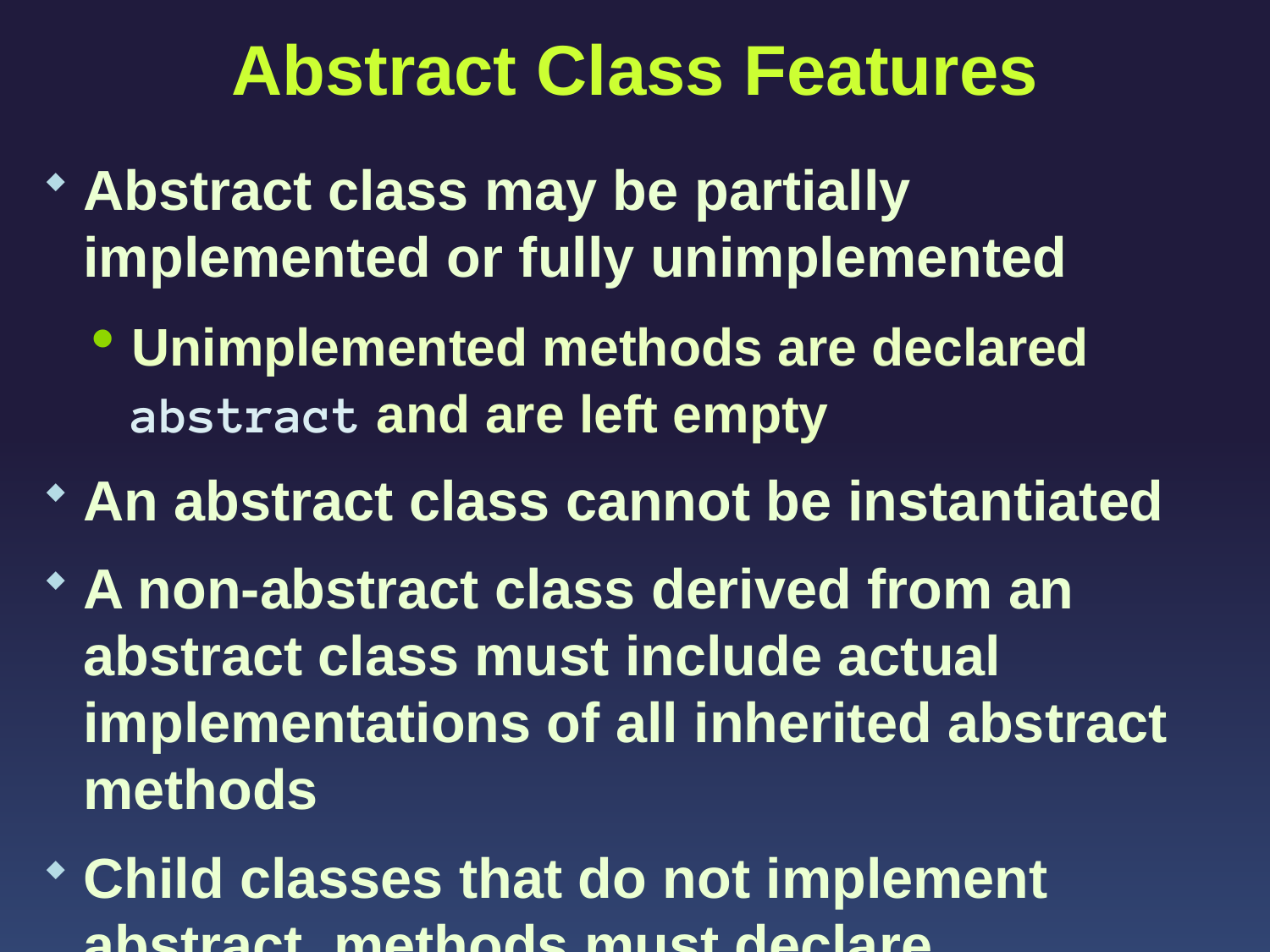

# Abstract Class Features
Abstract class may be partially implemented or fully unimplemented
Unimplemented methods are declared abstract and are left empty
An abstract class cannot be instantiated
A non-abstract class derived from an abstract class must include actual implementations of all inherited abstract methods
Child classes that do not implement abstract  methods must declare themselves as abstract